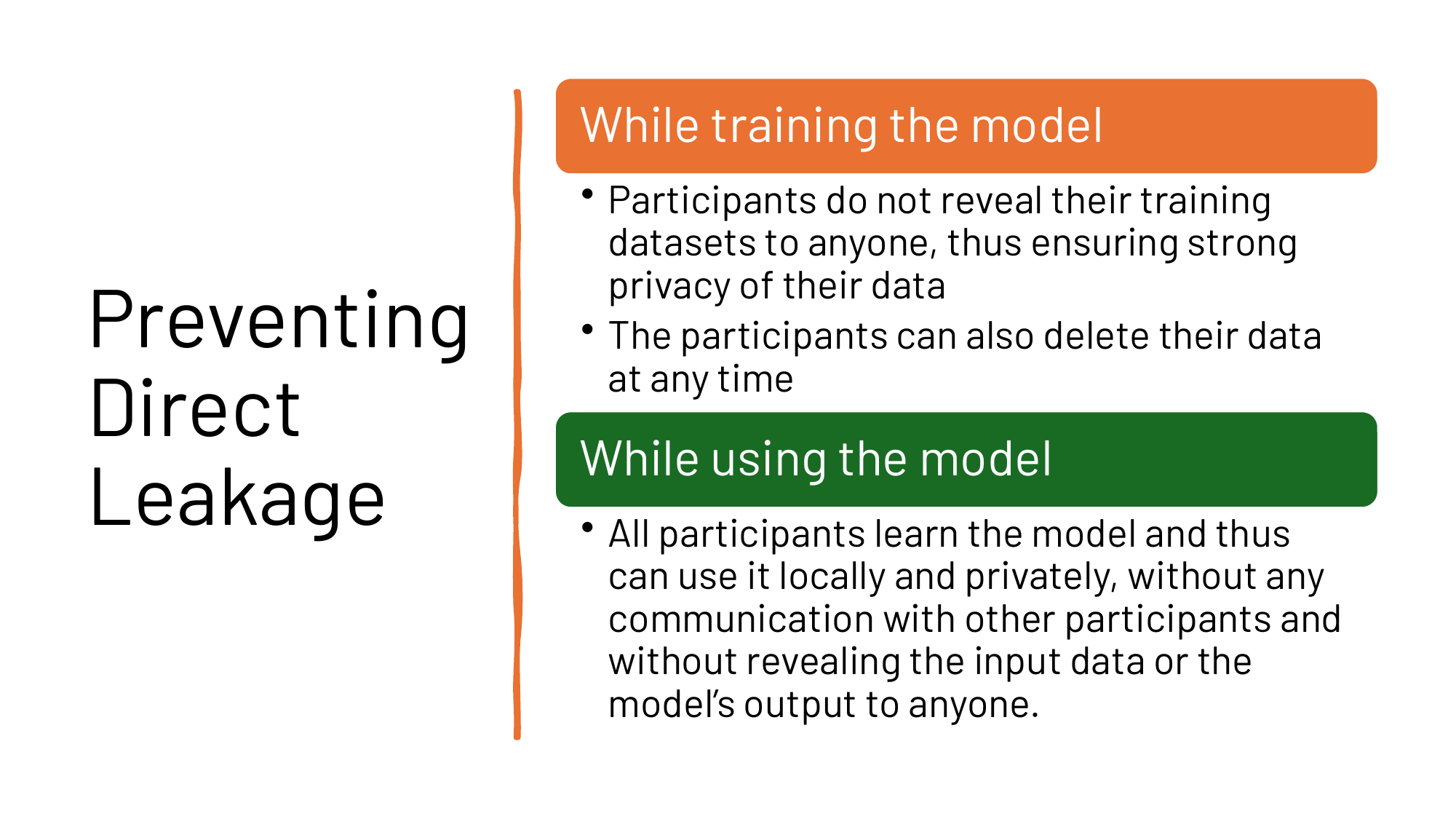

While training the model
Participants do not reveal their training datasets to anyone, thus ensuring strong privacy of their data
The participants can also delete their data at any time
While using the model
All participants learn the model and thus can use it locally and privately, without any communication with other participants and without revealing the input data or the model’s output to anyone.
# Preventing Direct Leakage